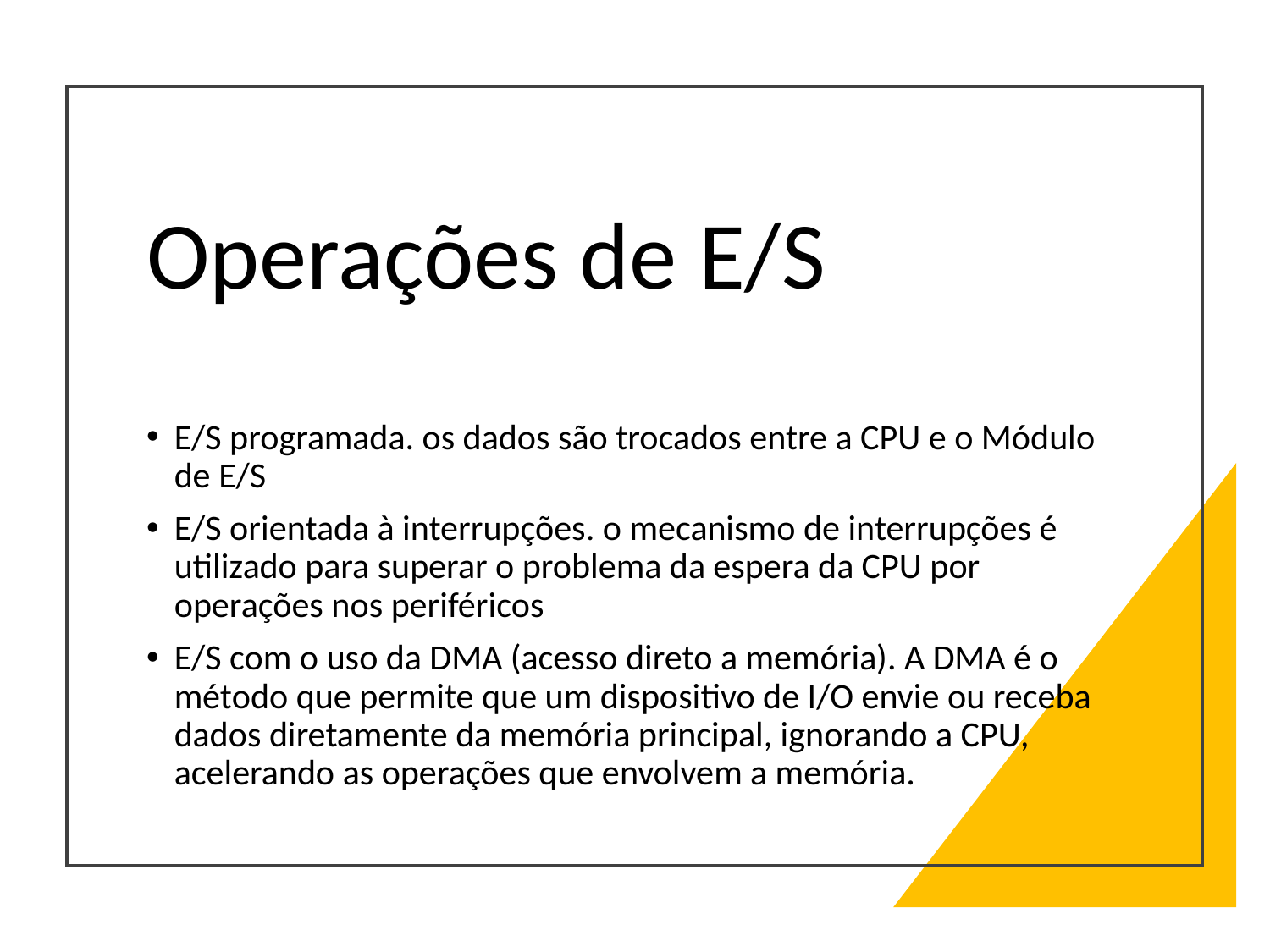

# Operações de E/S
E/S programada. os dados são trocados entre a CPU e o Módulo de E/S
E/S orientada à interrupções. o mecanismo de interrupções é utilizado para superar o problema da espera da CPU por operações nos periféricos
E/S com o uso da DMA (acesso direto a memória). A DMA é o método que permite que um dispositivo de I/O envie ou receba dados diretamente da memória principal, ignorando a CPU, acelerando as operações que envolvem a memória.